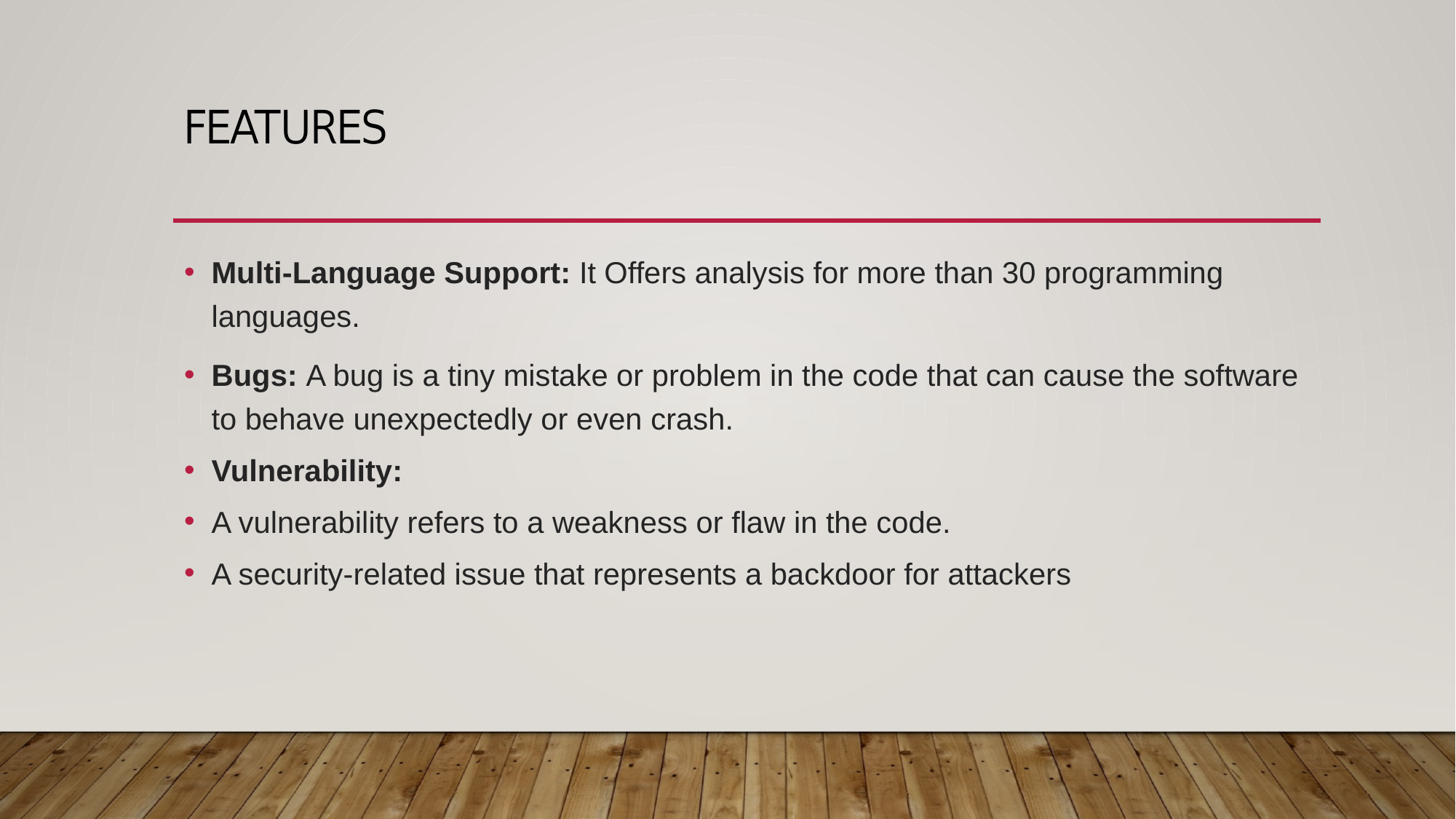

# features
Multi-Language Support: It Offers analysis for more than 30 programming languages.
Bugs: A bug is a tiny mistake or problem in the code that can cause the software to behave unexpectedly or even crash.
Vulnerability:
A vulnerability refers to a weakness or flaw in the code.
A security-related issue that represents a backdoor for attackers